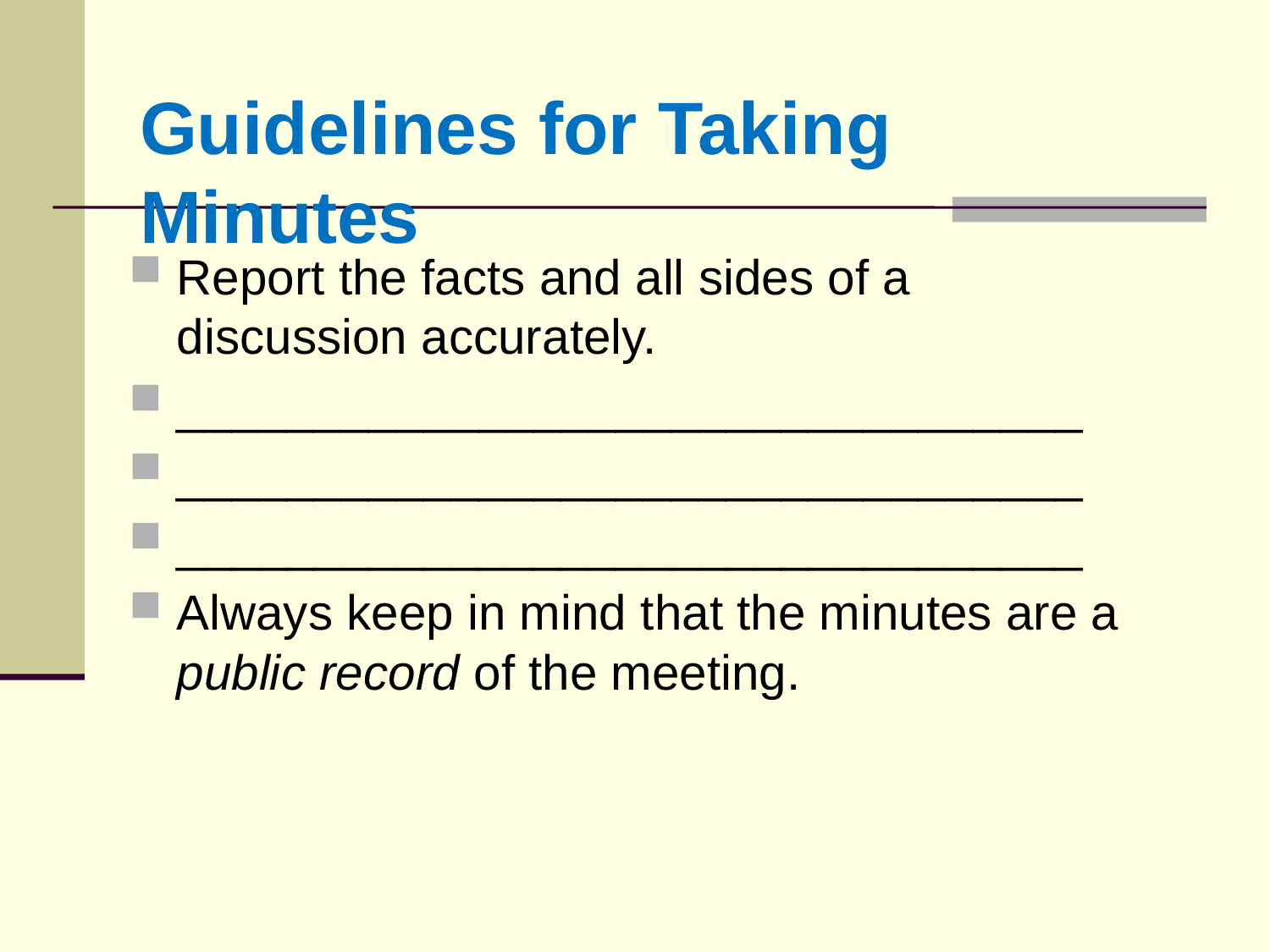

Guidelines for Taking Minutes
Report the facts and all sides of a discussion accurately.
_________________________________
_________________________________
_________________________________
Always keep in mind that the minutes are a public record of the meeting.